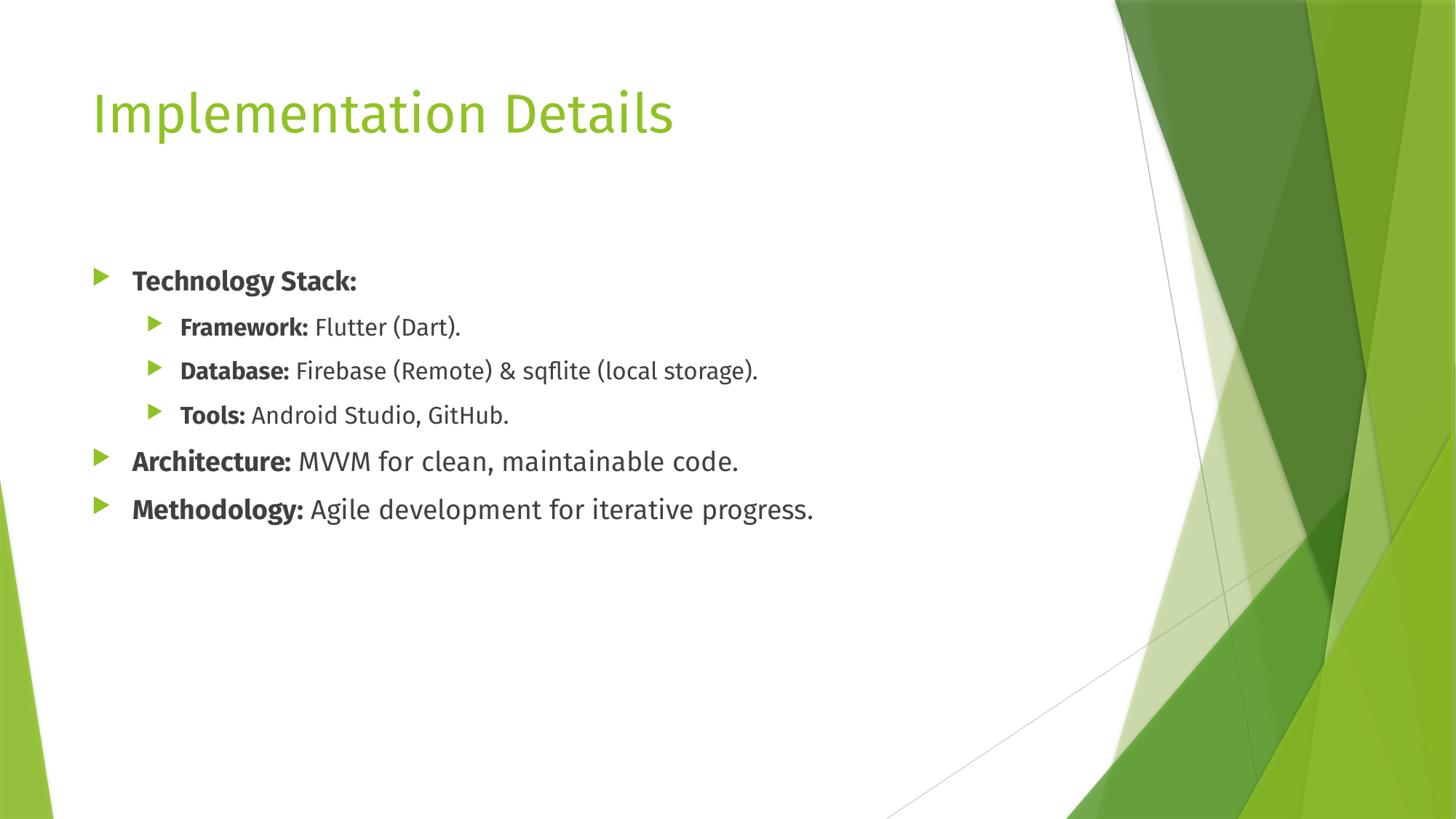

# Implementation Details
Technology Stack:
Framework: Flutter (Dart).
Database: Firebase (Remote) & sqflite (local storage).
Tools: Android Studio, GitHub.
Architecture: MVVM for clean, maintainable code.
Methodology: Agile development for iterative progress.